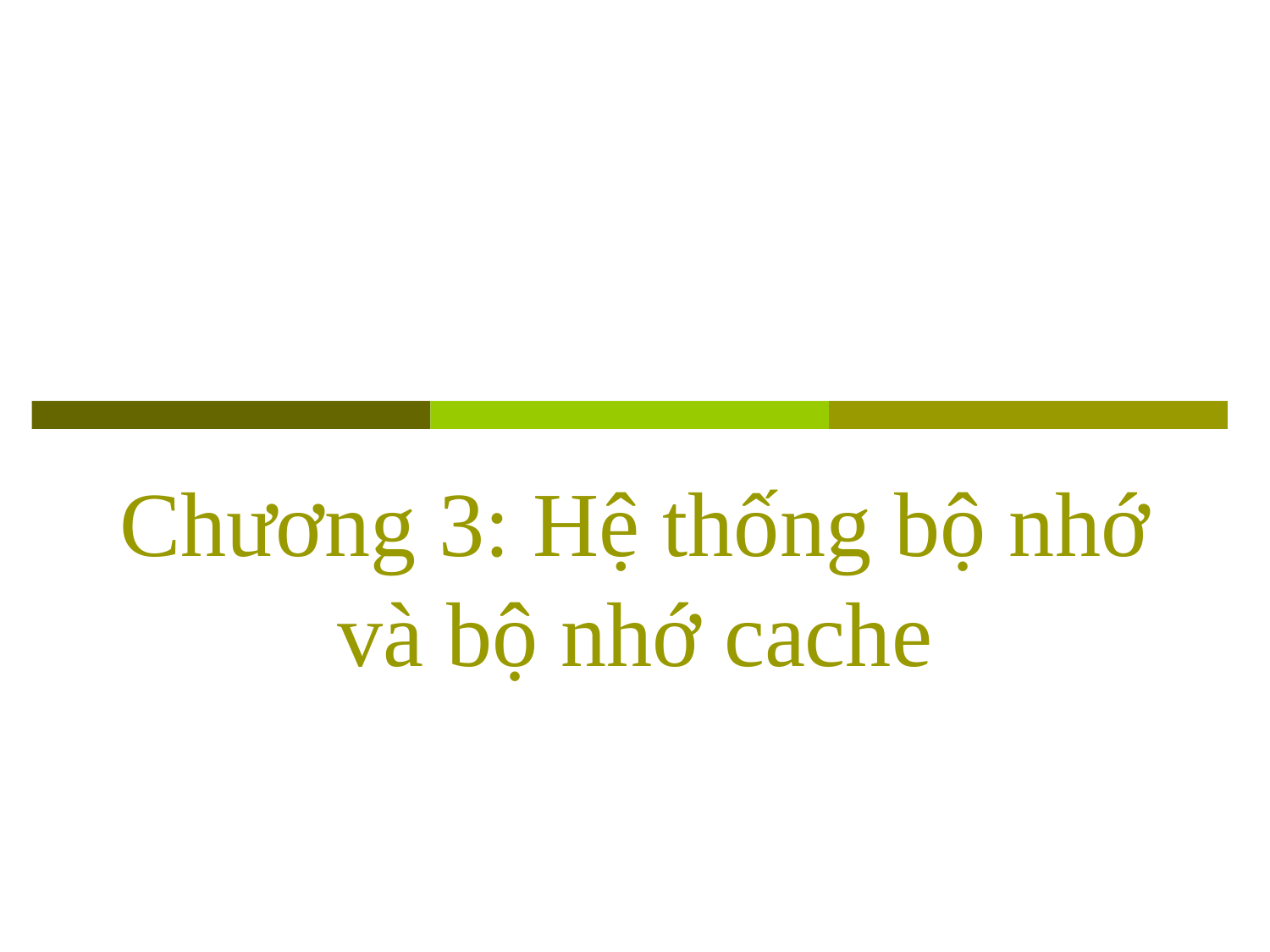

# Chương 3: Hệ thống bộ nhớ và bộ nhớ cache